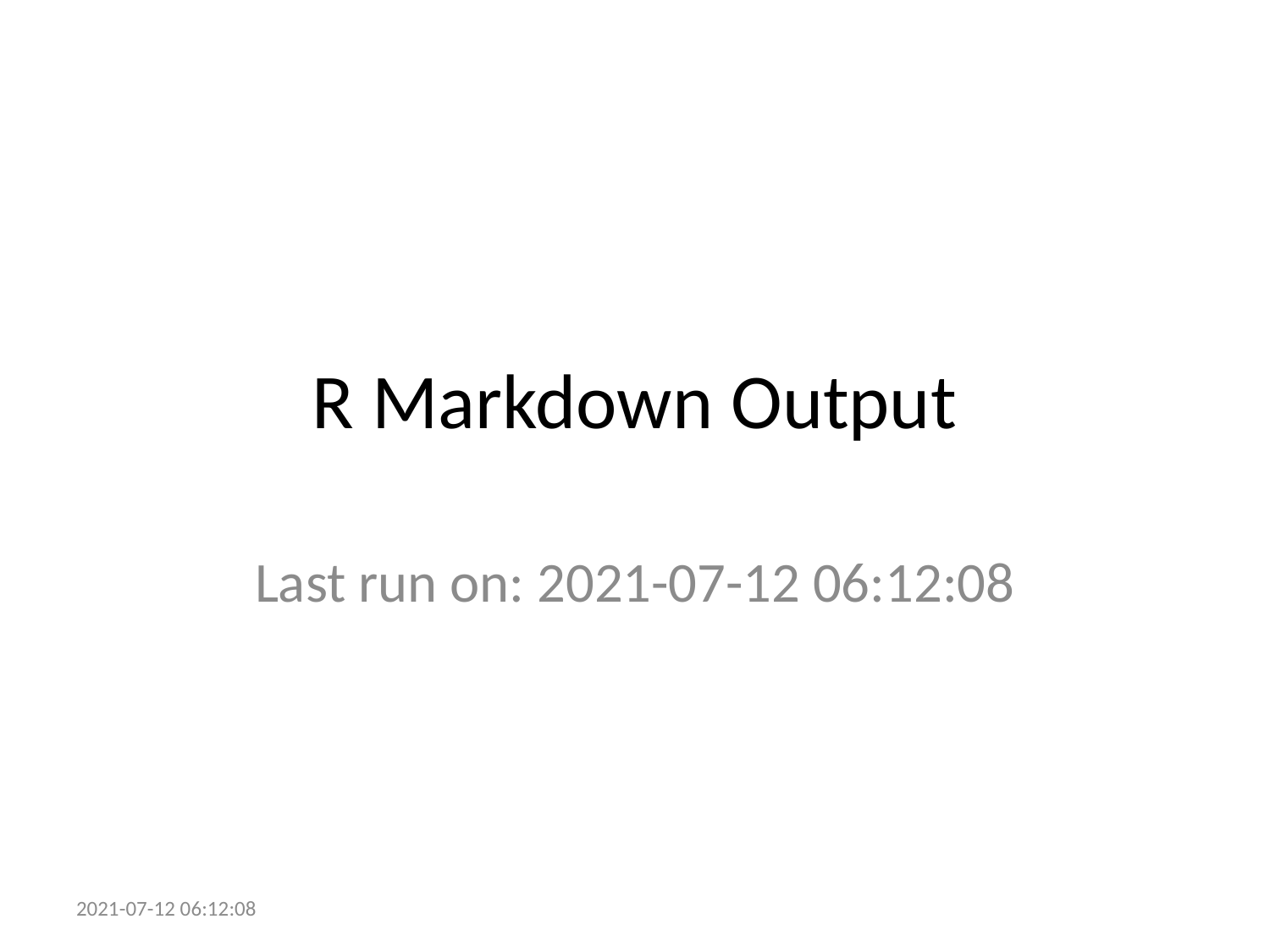

# R Markdown Output
Last run on: 2021-07-12 06:12:08
2021-07-12 06:12:08